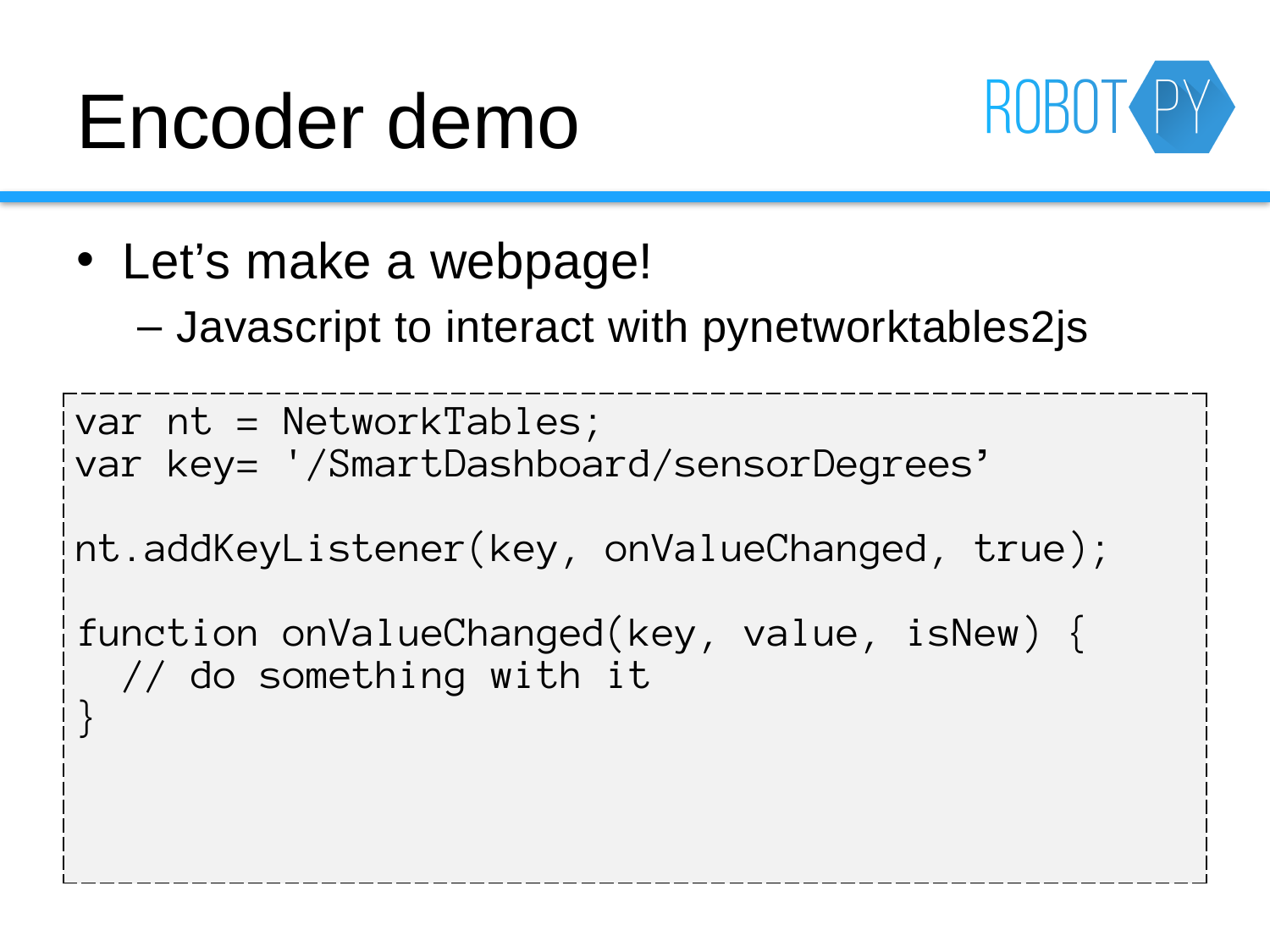

# Encoder demo
Let’s make a webpage!
Javascript to interact with pynetworktables2js
| var nt = NetworkTables; var key= '/SmartDashboard/sensorDegrees’ nt.addKeyListener(key, onValueChanged, true); function onValueChanged(key, value, isNew) { // do something with it } |
| --- |